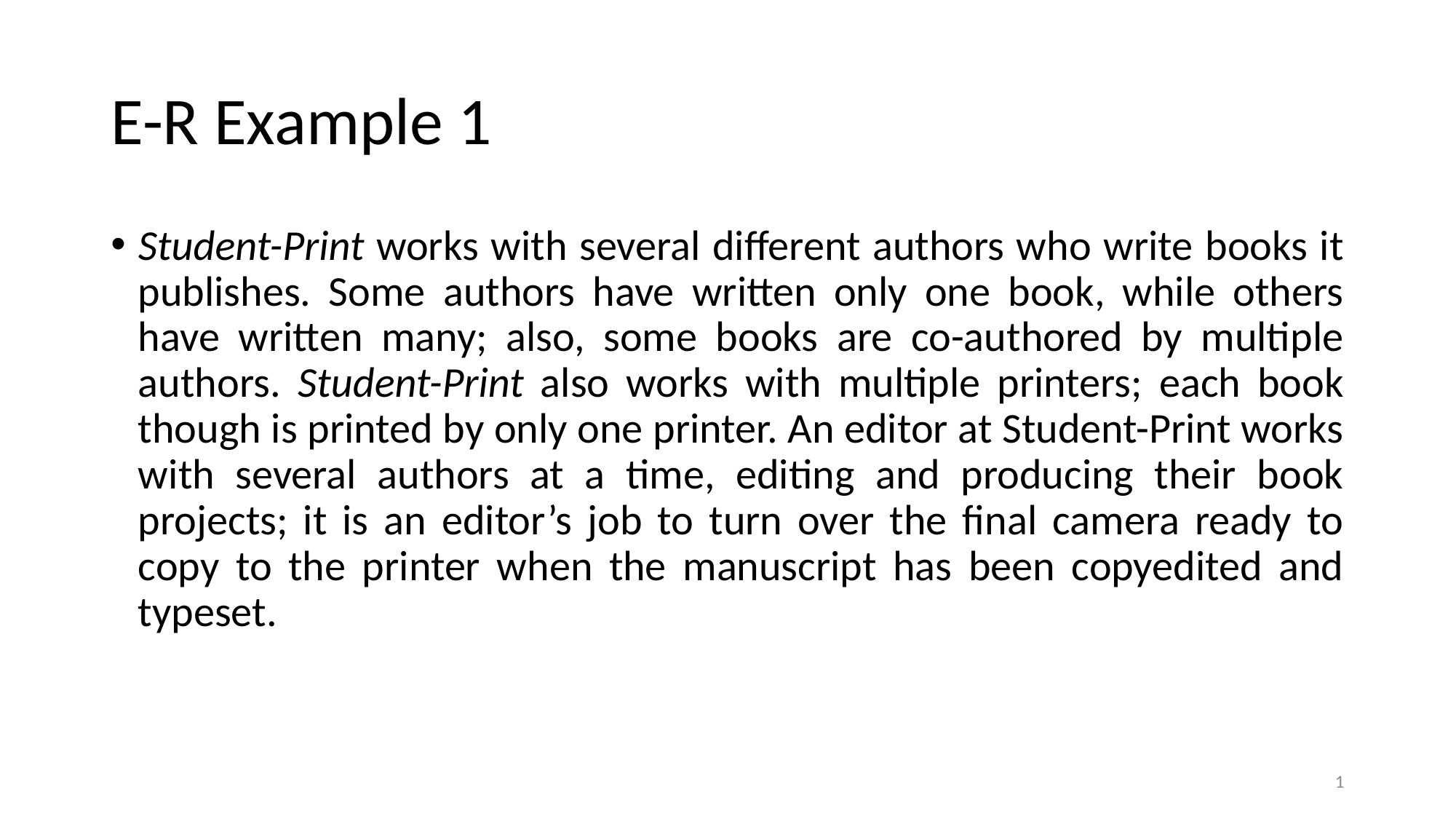

# E-R Example 1
Student-Print works with several different authors who write books it publishes. Some authors have written only one book, while others have written many; also, some books are co-authored by multiple authors. Student-Print also works with multiple printers; each book though is printed by only one printer. An editor at Student-Print works with several authors at a time, editing and producing their book projects; it is an editor’s job to turn over the final camera ready to copy to the printer when the manuscript has been copyedited and typeset.
1